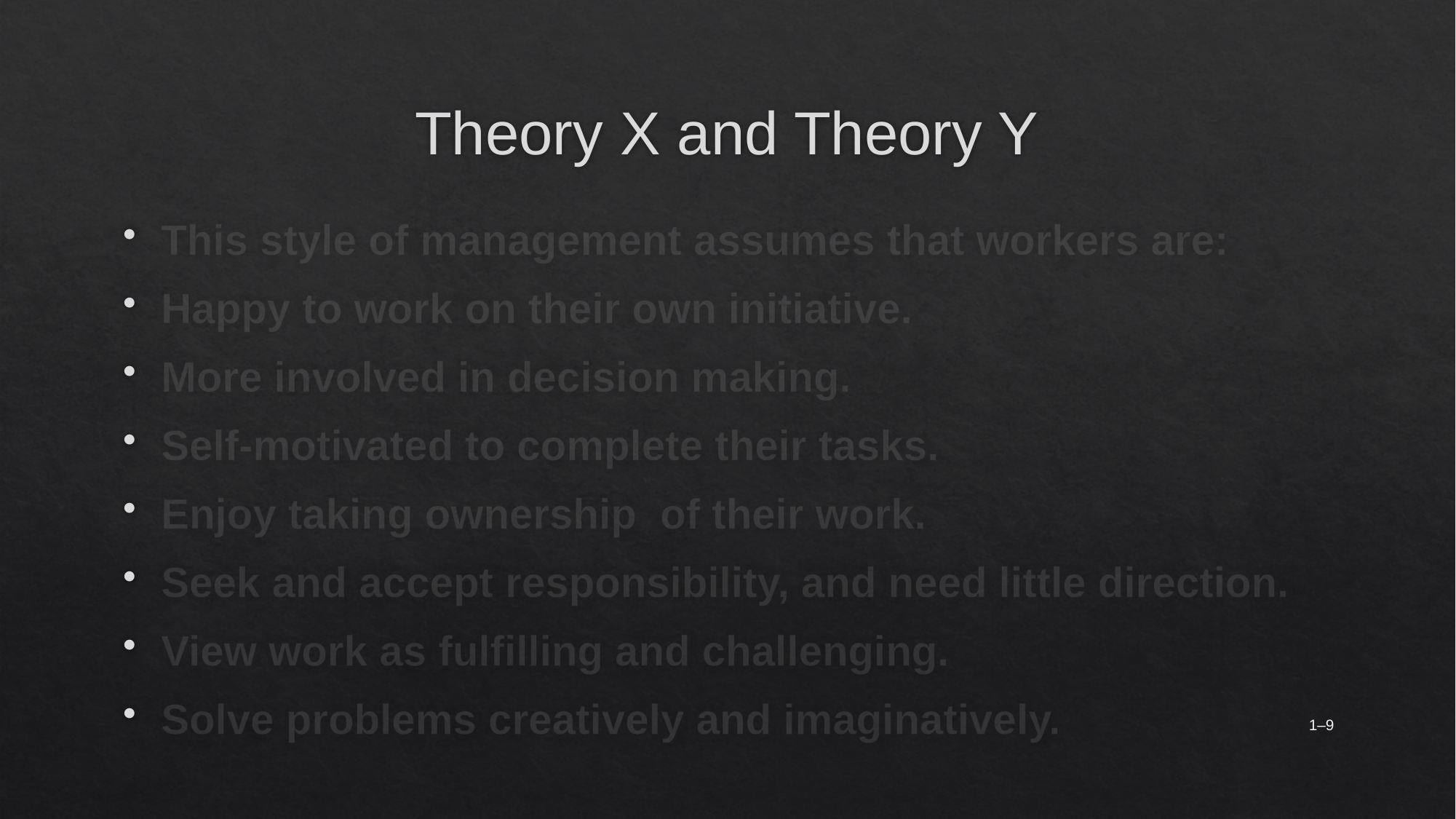

# Theory X and Theory Y
This style of management assumes that workers are:
Happy to work on their own initiative.
More involved in decision making.
Self-motivated to complete their tasks.
Enjoy taking ownership  of their work.
Seek and accept responsibility, and need little direction.
View work as fulfilling and challenging.
Solve problems creatively and imaginatively.
1–9